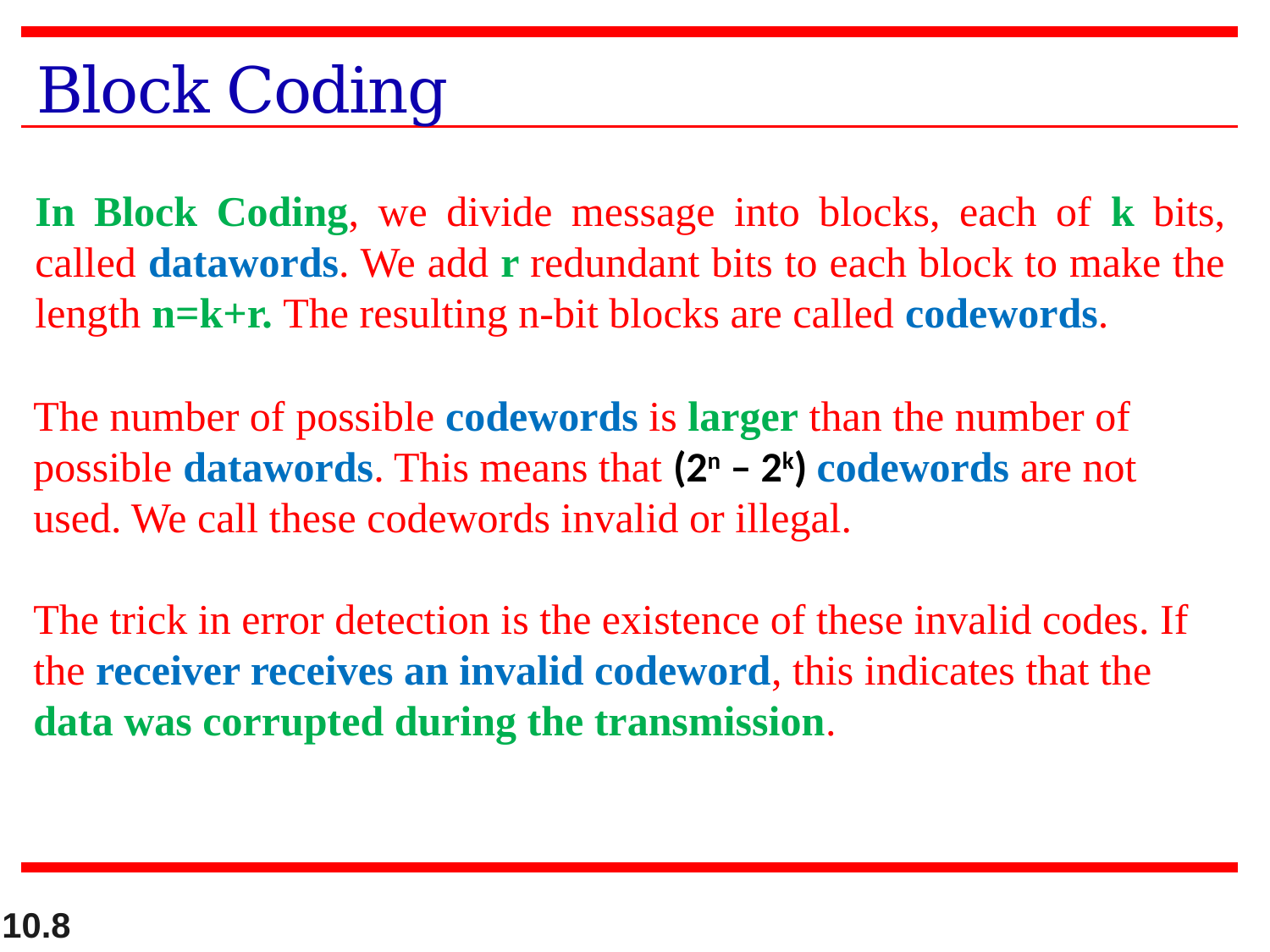

# Block Coding

In Block Coding, we divide message into blocks, each of k bits, called datawords. We add r redundant bits to each block to make the length n=k+r. The resulting n-bit blocks are called codewords.

The number of possible codewords is larger than the number of possible datawords. This means that (2n – 2k) codewords are not used. We call these codewords invalid or illegal.

The trick in error detection is the existence of these invalid codes. If the receiver receives an invalid codeword, this indicates that the data was corrupted during the transmission.

10.8